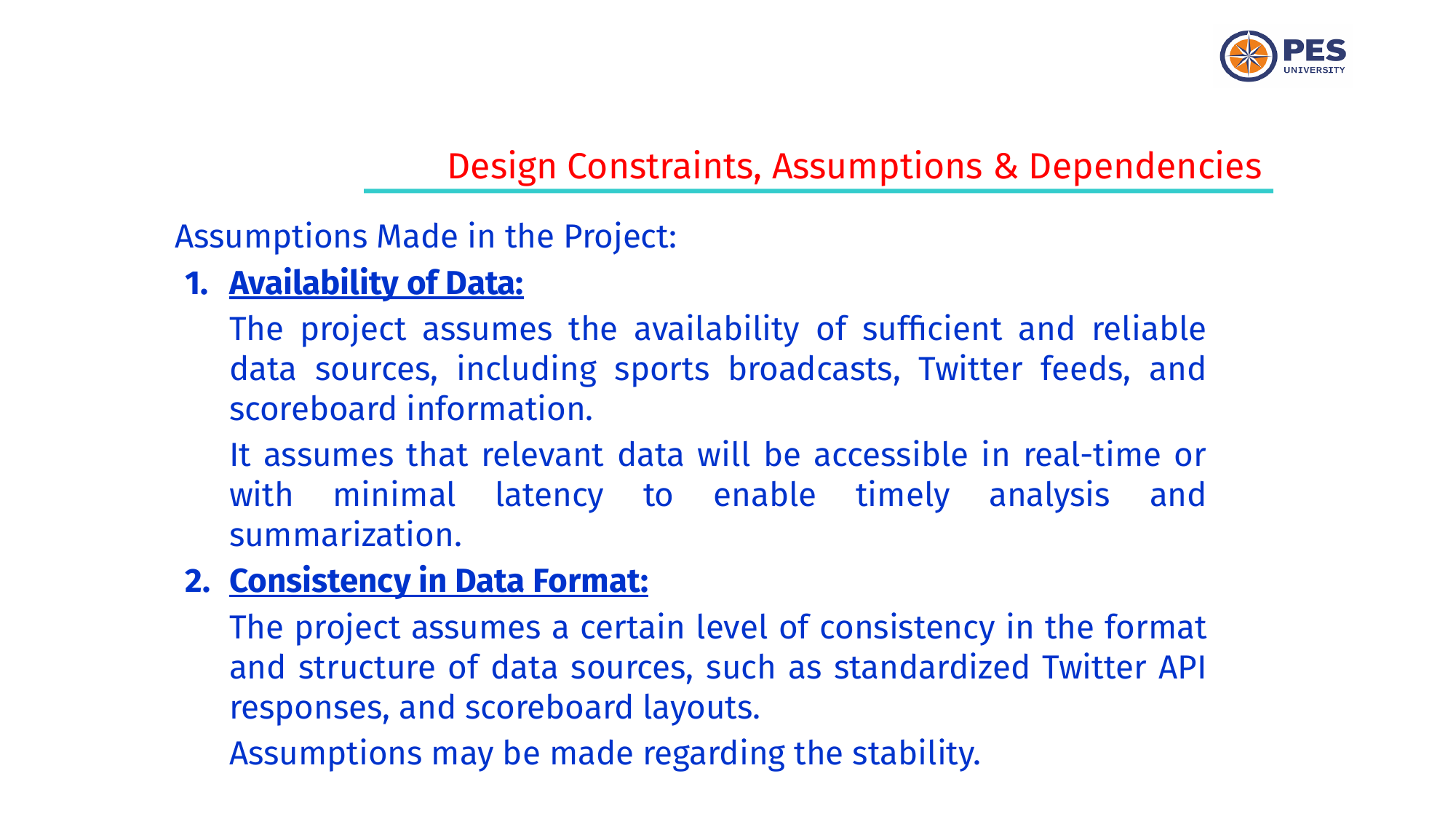

Design Constraints, Assumptions & Dependencies

Assumptions Made in the Project:
Availability of Data:
The project assumes the availability of sufficient and reliable data sources, including sports broadcasts, Twitter feeds, and scoreboard information.
It assumes that relevant data will be accessible in real-time or with minimal latency to enable timely analysis and summarization.
Consistency in Data Format:
The project assumes a certain level of consistency in the format and structure of data sources, such as standardized Twitter API responses, and scoreboard layouts.
Assumptions may be made regarding the stability.